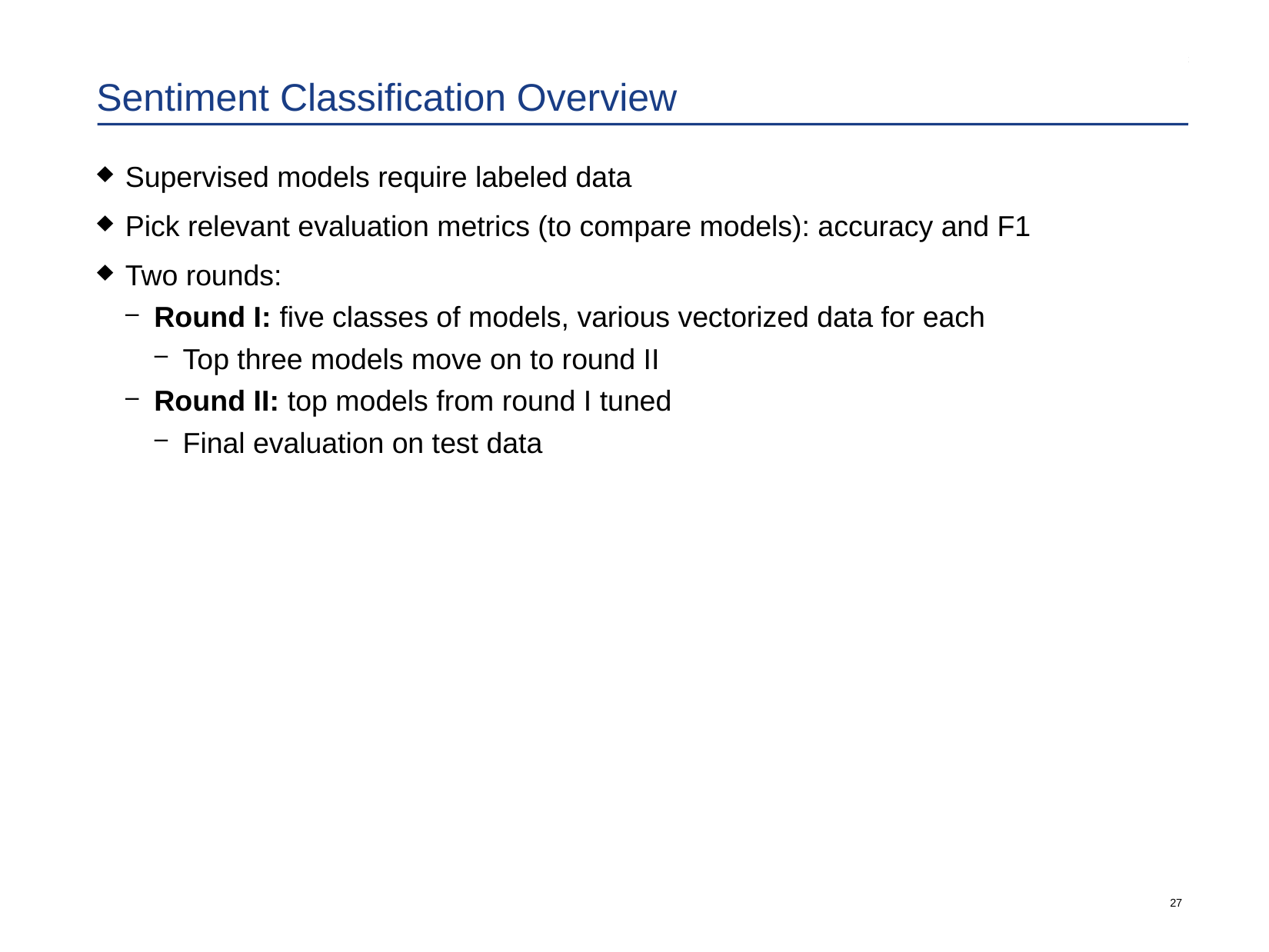

# Sentiment Classification Overview
Supervised models require labeled data
Pick relevant evaluation metrics (to compare models): accuracy and F1
Two rounds:
Round I: five classes of models, various vectorized data for each
Top three models move on to round II
Round II: top models from round I tuned
Final evaluation on test data
27